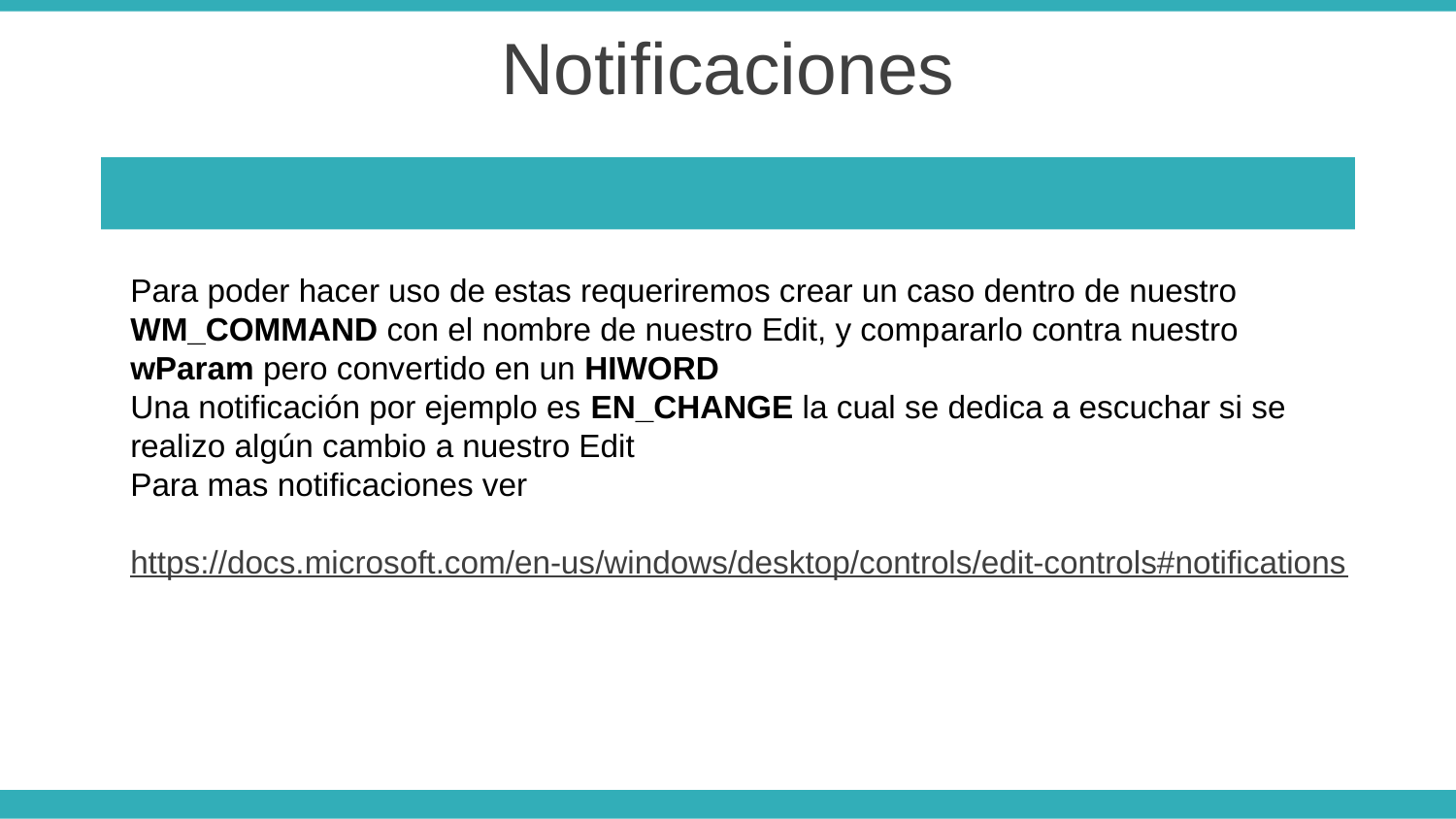

Notificaciones

Para poder hacer uso de estas requeriremos crear un caso dentro de nuestro
WM_COMMAND con el nombre de nuestro Edit, y compararlo contra nuestro
wParam pero convertido en un HIWORD
Una notificación por ejemplo es EN_CHANGE la cual se dedica a escuchar si se
realizo algún cambio a nuestro Edit
Para mas notificaciones ver

https://docs.microsoft.com/en-us/windows/desktop/controls/edit-controls#notifications